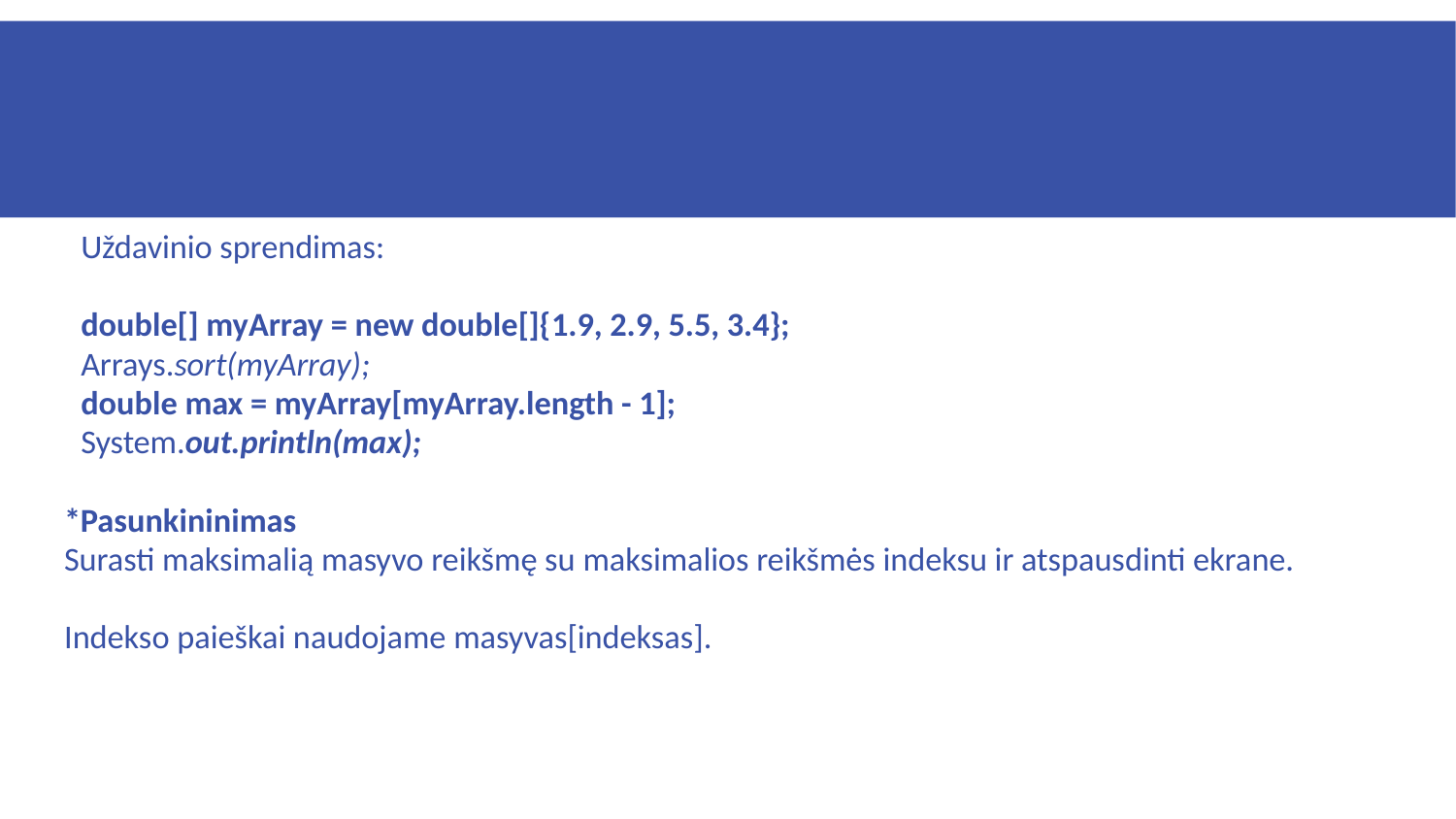

#
Uždavinio sprendimas:

double[] myArray = new double[]{1.9, 2.9, 5.5, 3.4};
Arrays.sort(myArray);
double max = myArray[myArray.length - 1];
System.out.println(max);

*Pasunkininimas
Surasti maksimalią masyvo reikšmę su maksimalios reikšmės indeksu ir atspausdinti ekrane.

Indekso paieškai naudojame masyvas[indeksas].